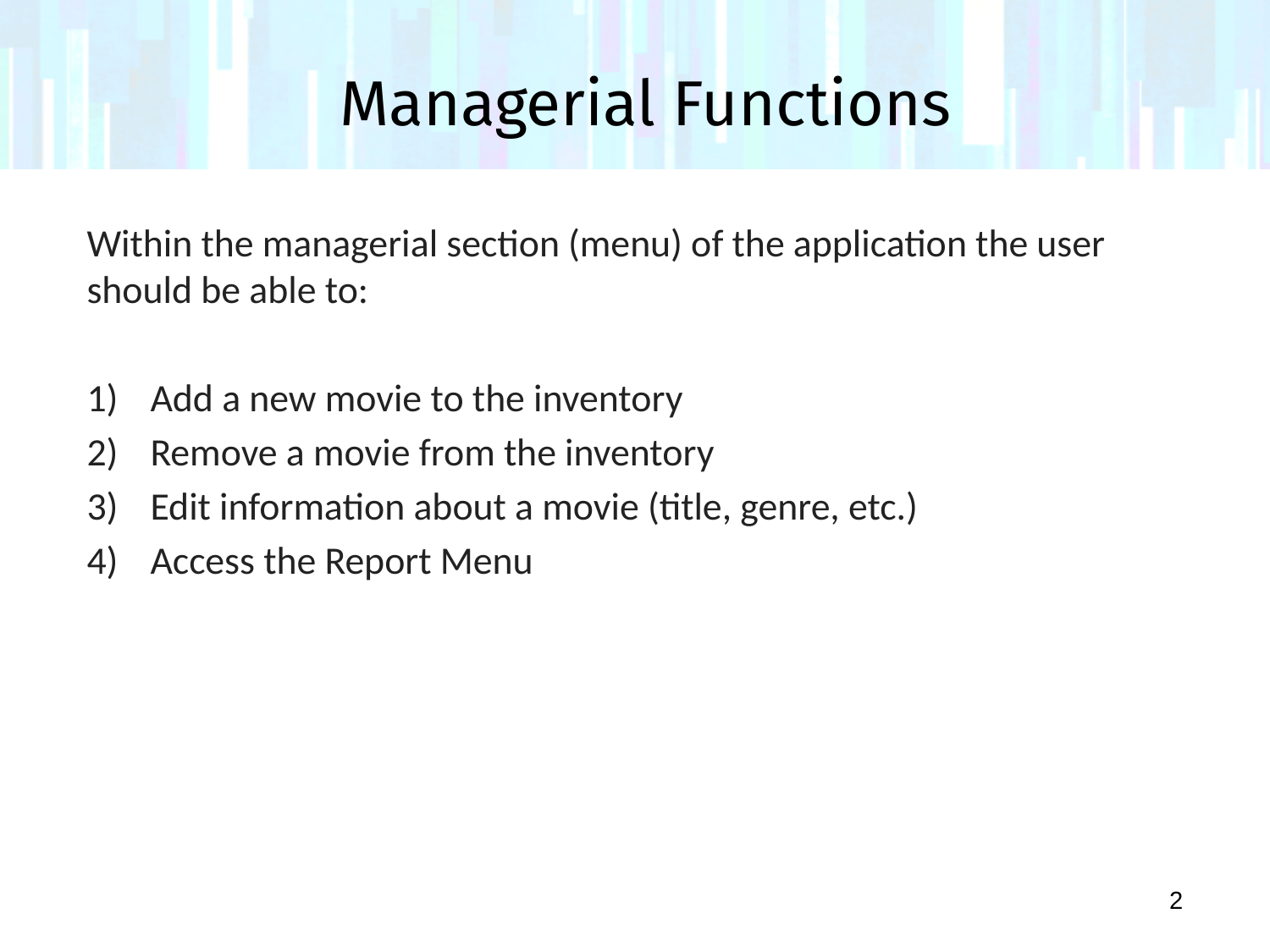

# Managerial Functions
Within the managerial section (menu) of the application the user should be able to:

Add a new movie to the inventory
Remove a movie from the inventory
Edit information about a movie (title, genre, etc.)
Access the Report Menu
2